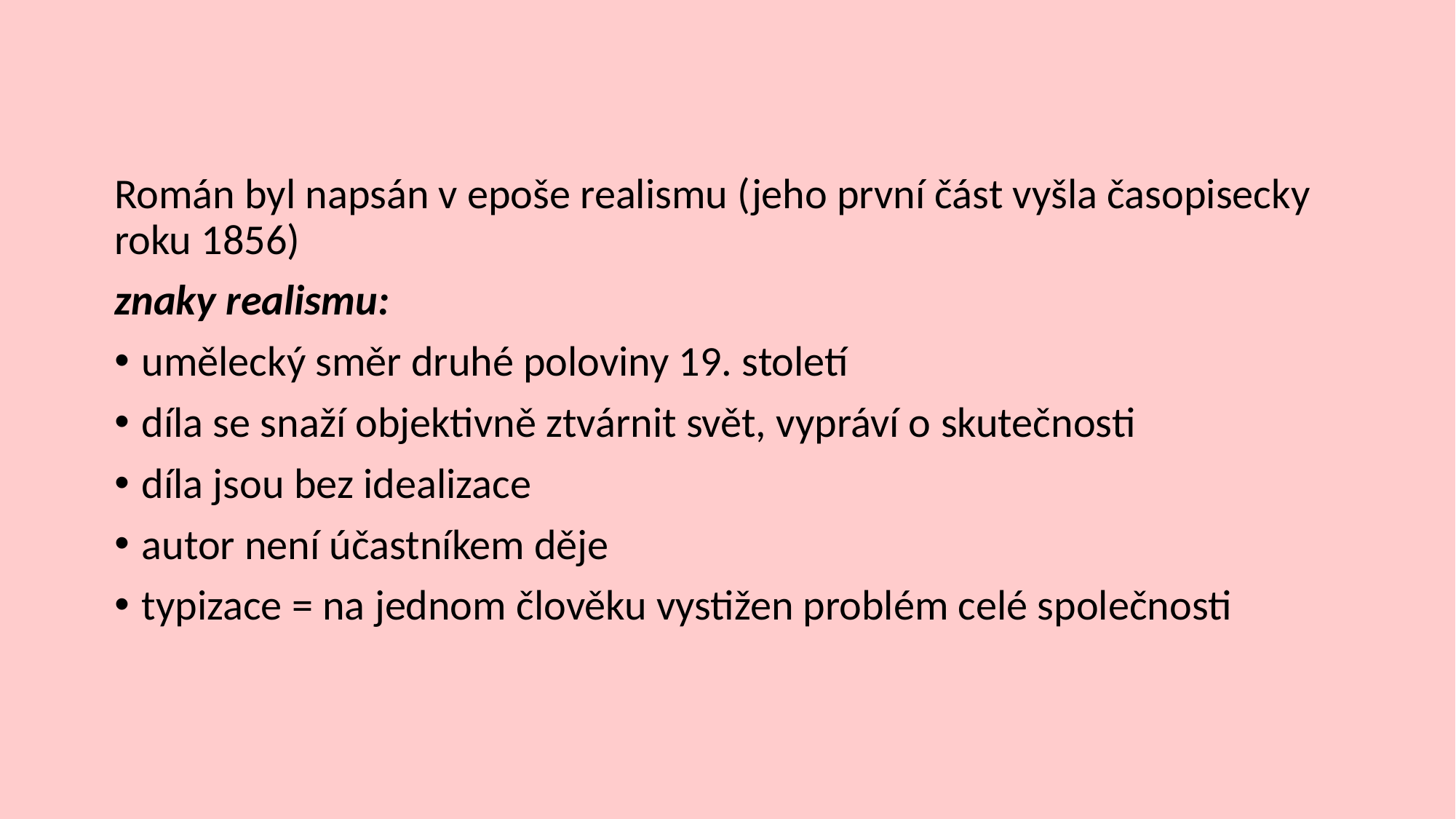

Román byl napsán v epoše realismu (jeho první část vyšla časopisecky roku 1856)
znaky realismu:
umělecký směr druhé poloviny 19. století
díla se snaží objektivně ztvárnit svět, vypráví o skutečnosti
díla jsou bez idealizace
autor není účastníkem děje
typizace = na jednom člověku vystižen problém celé společnosti